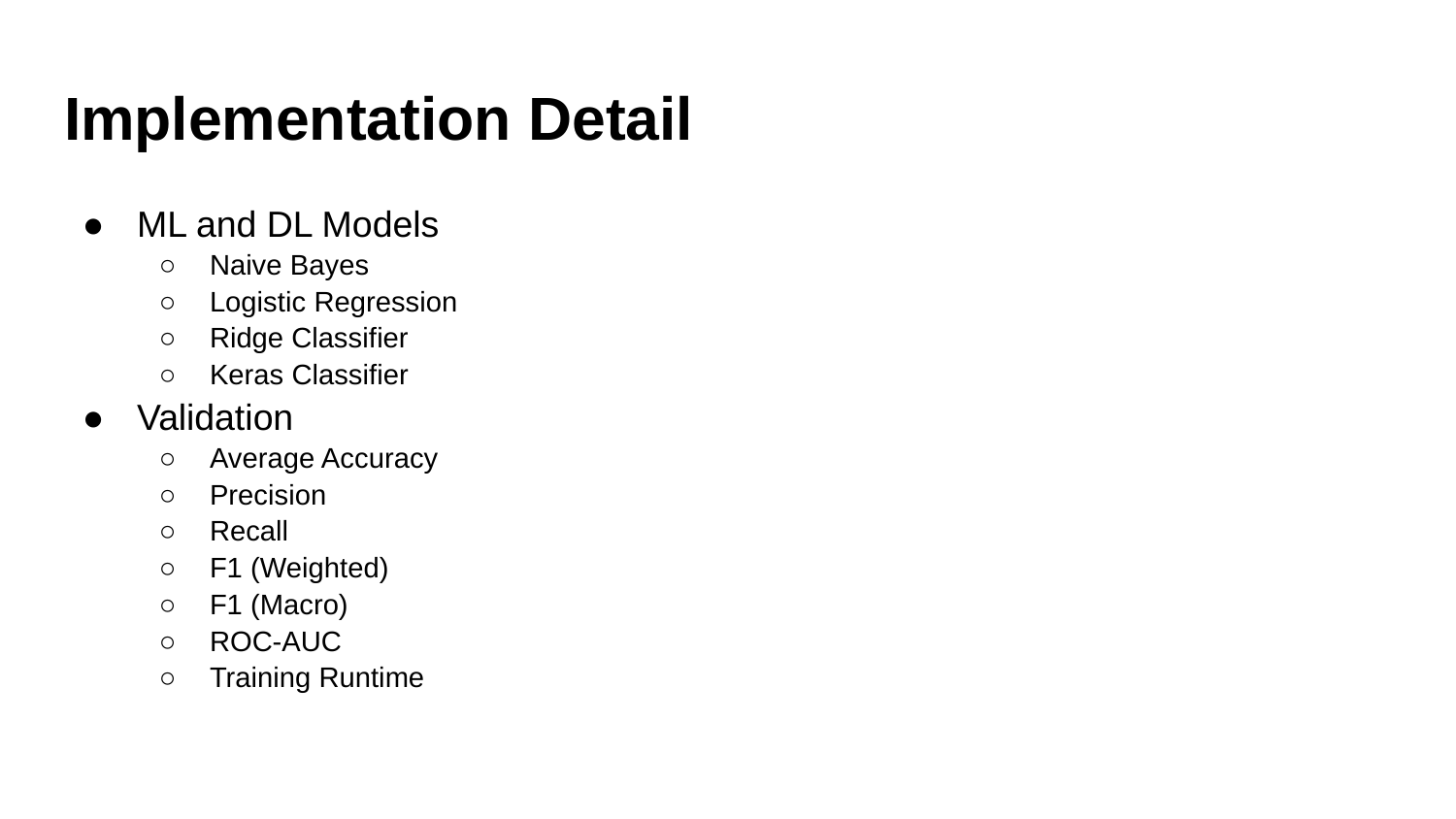

# Implementation Detail
ML and DL Models
Naive Bayes
Logistic Regression
Ridge Classifier
Keras Classifier
Validation
Average Accuracy
Precision
Recall
F1 (Weighted)
F1 (Macro)
ROC-AUC
Training Runtime